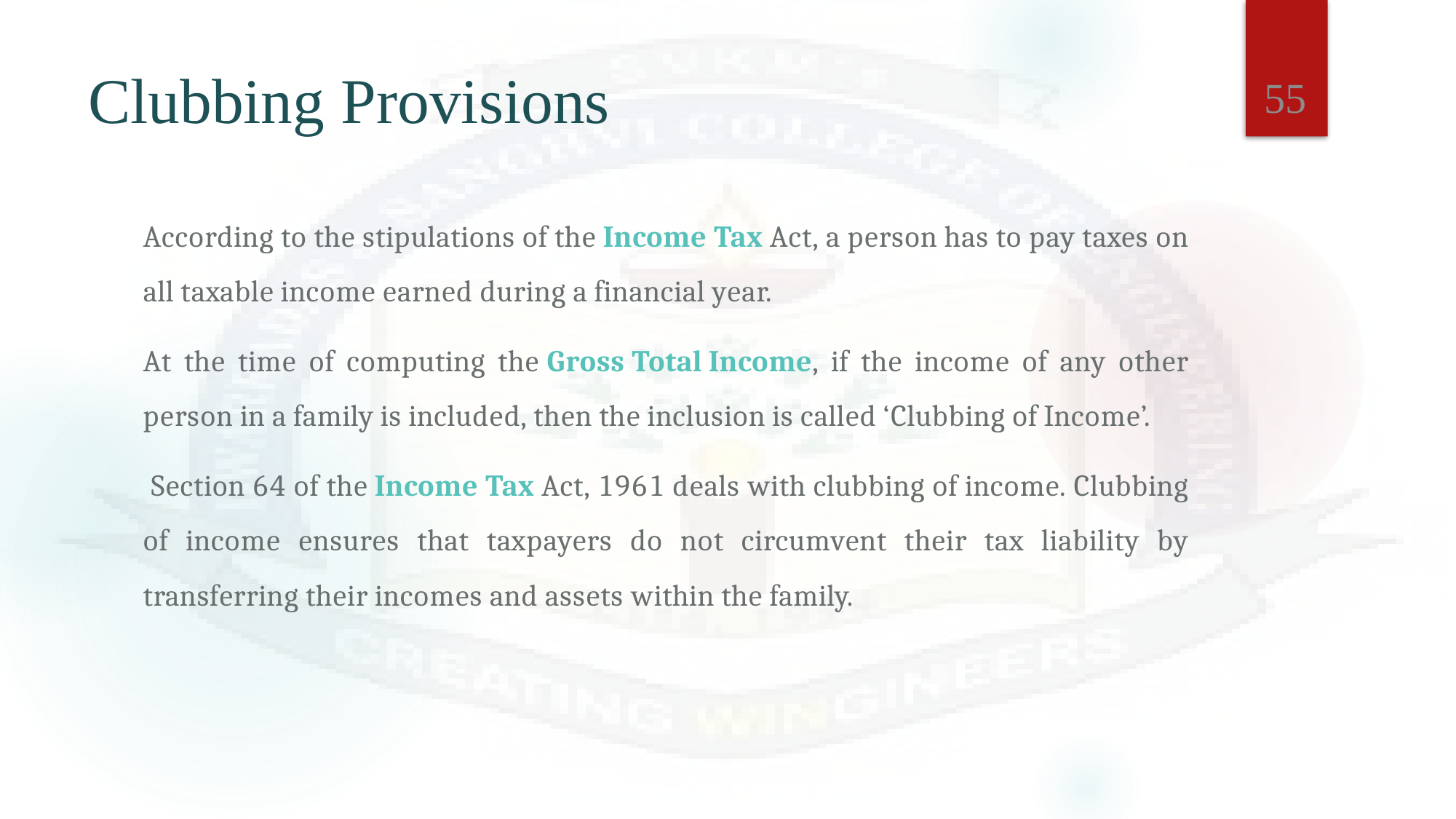

55
# Clubbing Provisions
According to the stipulations of the Income Tax Act, a person has to pay taxes on all taxable income earned during a financial year.
At the time of computing the Gross Total Income, if the income of any other person in a family is included, then the inclusion is called ‘Clubbing of Income’.
 Section 64 of the Income Tax Act, 1961 deals with clubbing of income. Clubbing of income ensures that taxpayers do not circumvent their tax liability by transferring their incomes and assets within the family.